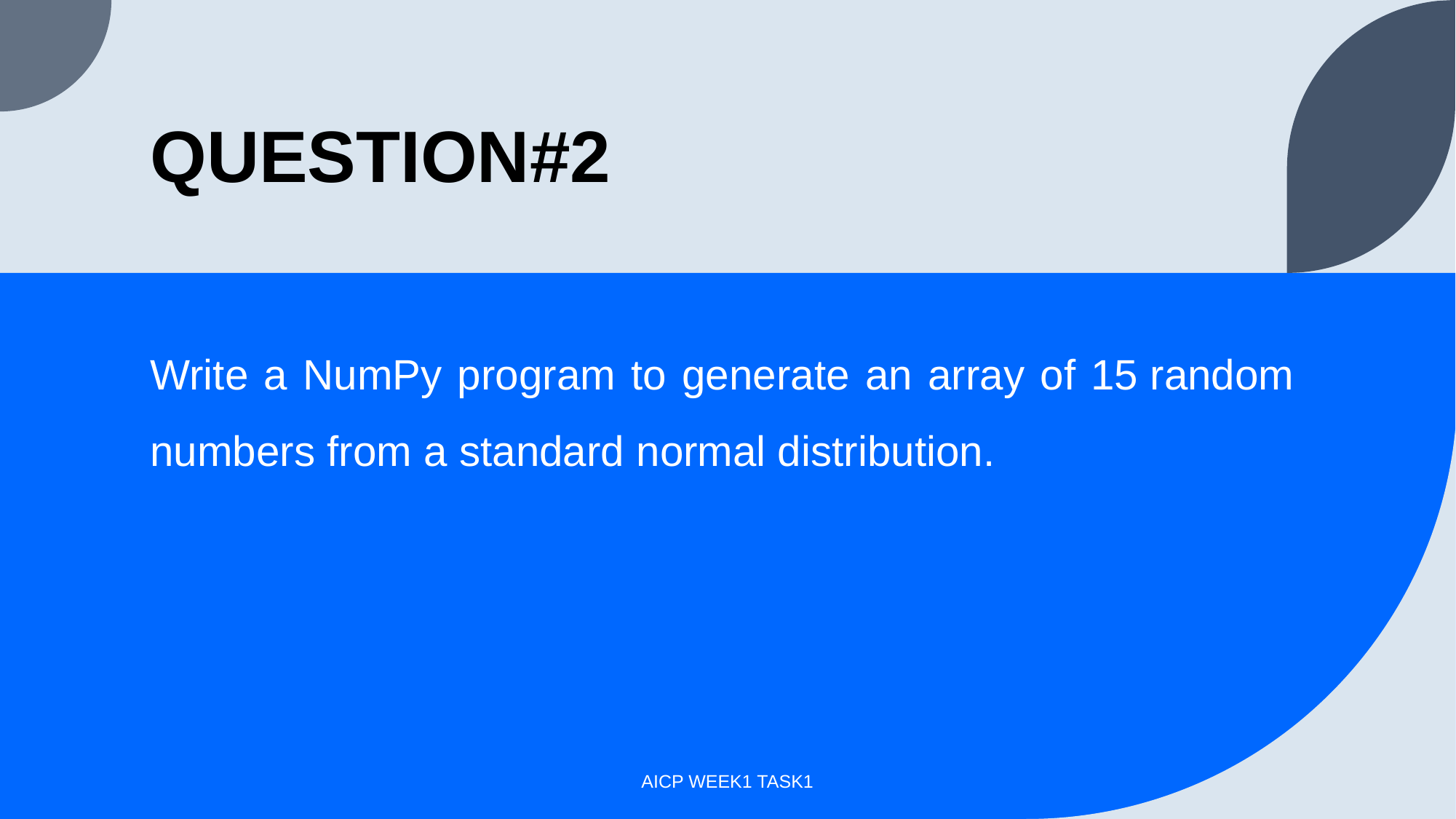

# QUESTION#2
Write a NumPy program to generate an array of 15 random numbers from a standard normal distribution.
AICP WEEK1 TASK1
7